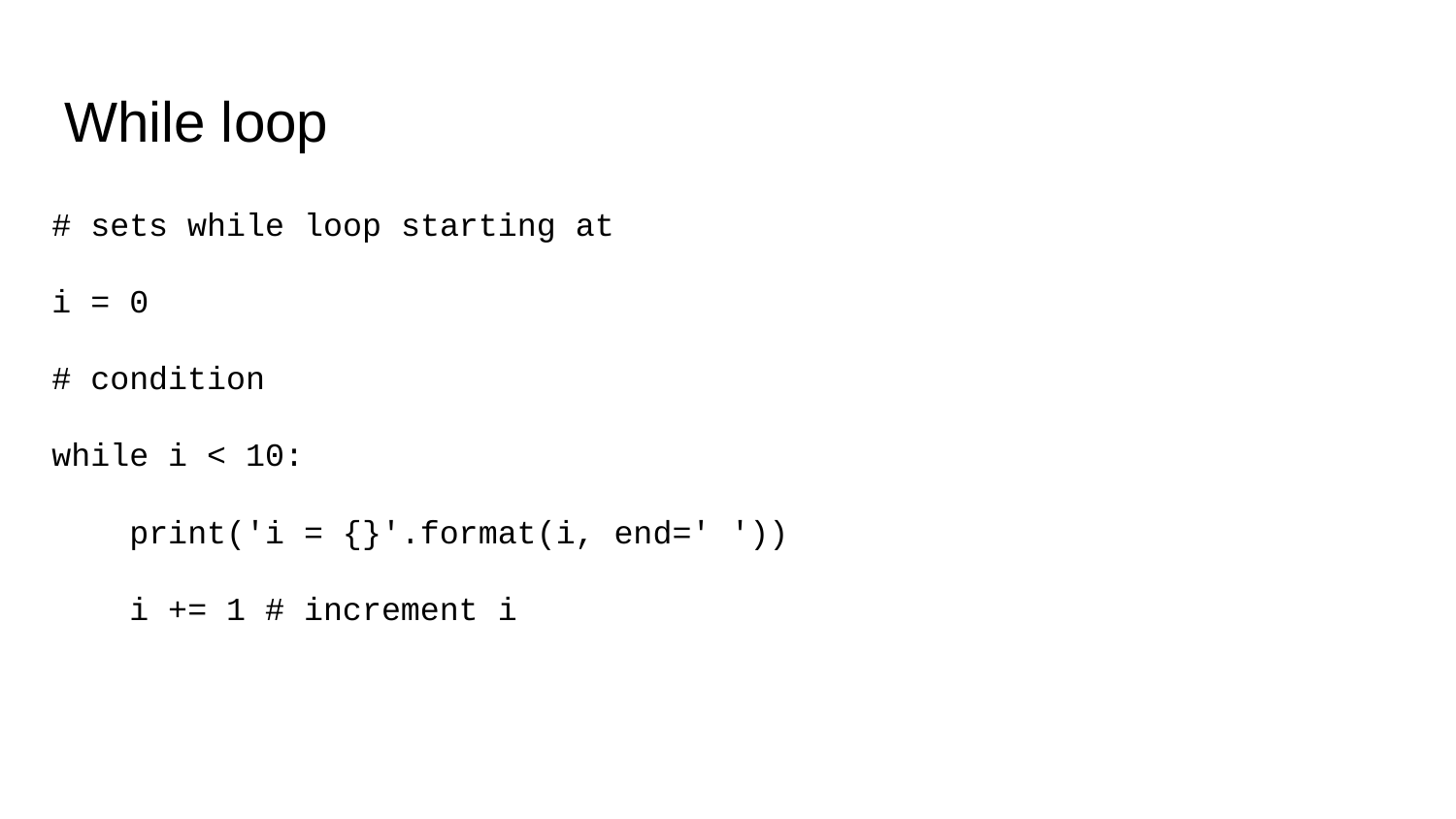

# While loop
# sets while loop starting at
i = 0
# condition
while i < 10:
    print('i = {}'.format(i, end=' '))
    i += 1 # increment i